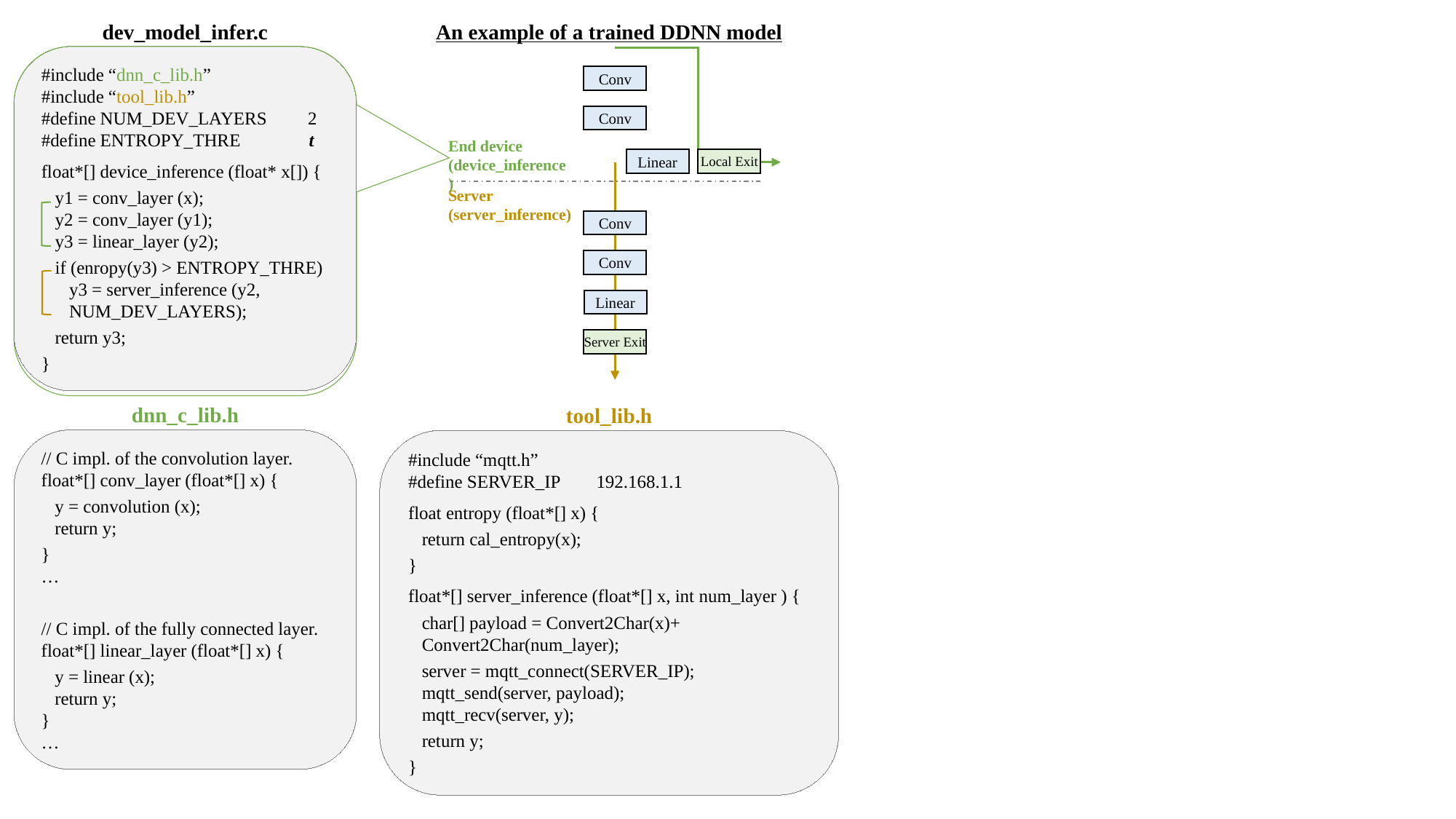

dev_model_infer.c
An example of a trained DDNN model
#include “dnn_c_lib.h”
#include “tool_lib.h”
#define NUM_DEV_LAYERS         2
#define ENTROPY_THRE               t
float*[] device_inference (float* x[]) {
y1 = conv_layer (x);
y2 = conv_layer (y1);
y3 = linear_layer (y2);
if (enropy(y3) > ENTROPY_THRE)
y3 = server_inference (y2, NUM_DEV_LAYERS);
return y3;
}

Conv
Conv
End device
(device_inference)
Local Exit
Linear
Server
(server_inference)
Conv
Conv
Linear
Server Exit
dnn_c_lib.h
tool_lib.h
// C impl. of the convolution layer.
float*[] conv_layer (float*[] x) {
y = convolution (x);
return y;
}
…

// C impl. of the fully connected layer.
float*[] linear_layer (float*[] x) {
y = linear (x);
return y;
}
…
#include “mqtt.h”
#define SERVER_IP        192.168.1.1
float entropy (float*[] x) {
return cal_entropy(x);
}
float*[] server_inference (float*[] x, int num_layer ) {
char[] payload = Convert2Char(x)+
Convert2Char(num_layer);
server = mqtt_connect(SERVER_IP);
mqtt_send(server, payload);
mqtt_recv(server, y);
return y;
}